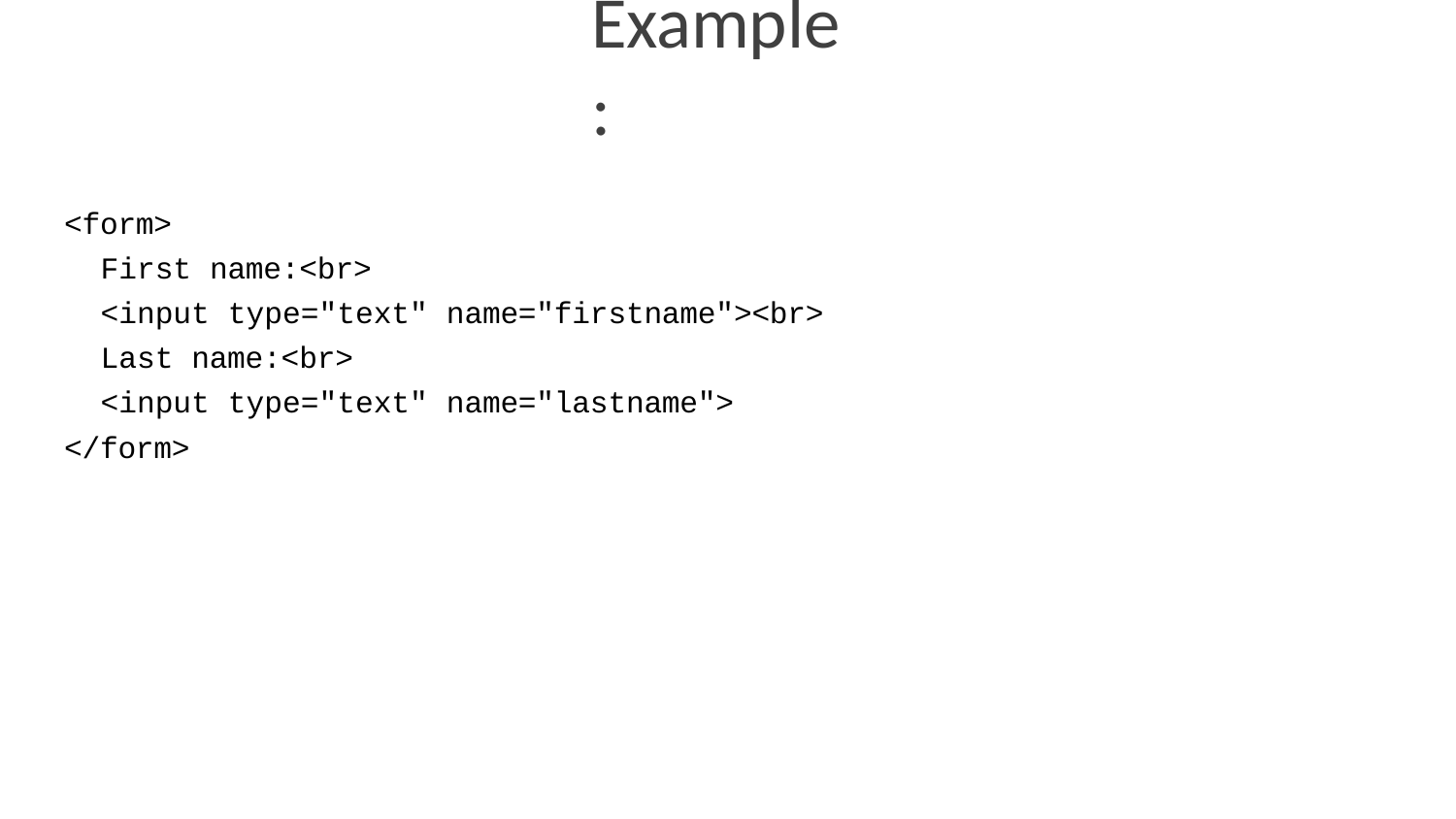

# Example	:
<form>
First name:<br>
<input type="text" name="firstname"><br> Last name:<br>
<input type="text" name="lastname">
</form>